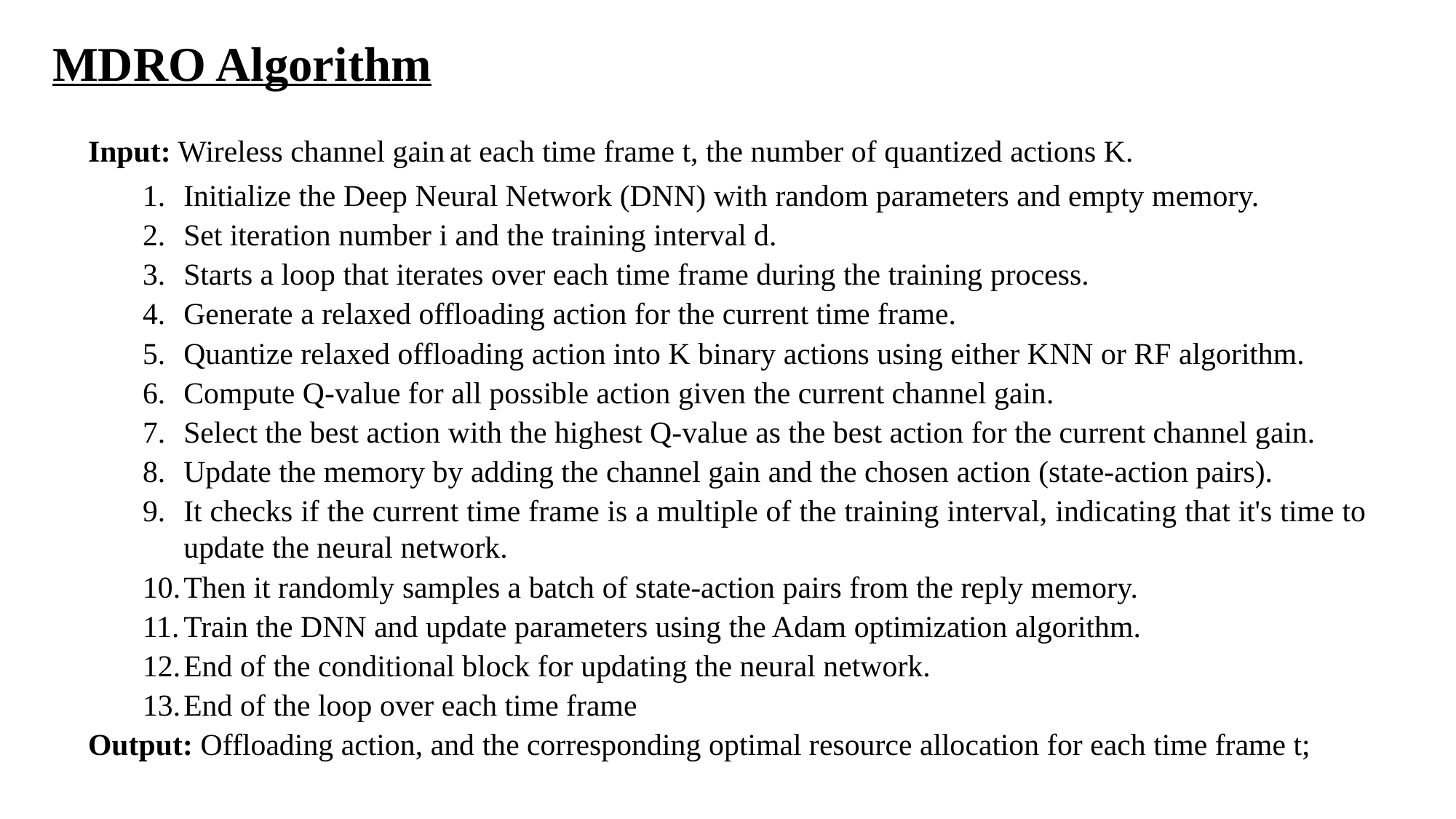

MDRO Algorithm
Input: Wireless channel gain at each time frame t, the number of quantized actions K.
Initialize the Deep Neural Network (DNN) with random parameters and empty memory.
Set iteration number i and the training interval d.
Starts a loop that iterates over each time frame during the training process.
Generate a relaxed offloading action for the current time frame.
Quantize relaxed offloading action into K binary actions using either KNN or RF algorithm.
Compute Q-value for all possible action given the current channel gain.
Select the best action with the highest Q-value as the best action for the current channel gain.
Update the memory by adding the channel gain and the chosen action (state-action pairs).
It checks if the current time frame is a multiple of the training interval, indicating that it's time to update the neural network.
Then it randomly samples a batch of state-action pairs from the reply memory.
Train the DNN and update parameters using the Adam optimization algorithm.
End of the conditional block for updating the neural network.
End of the loop over each time frame
Output: Offloading action, and the corresponding optimal resource allocation for each time frame t;